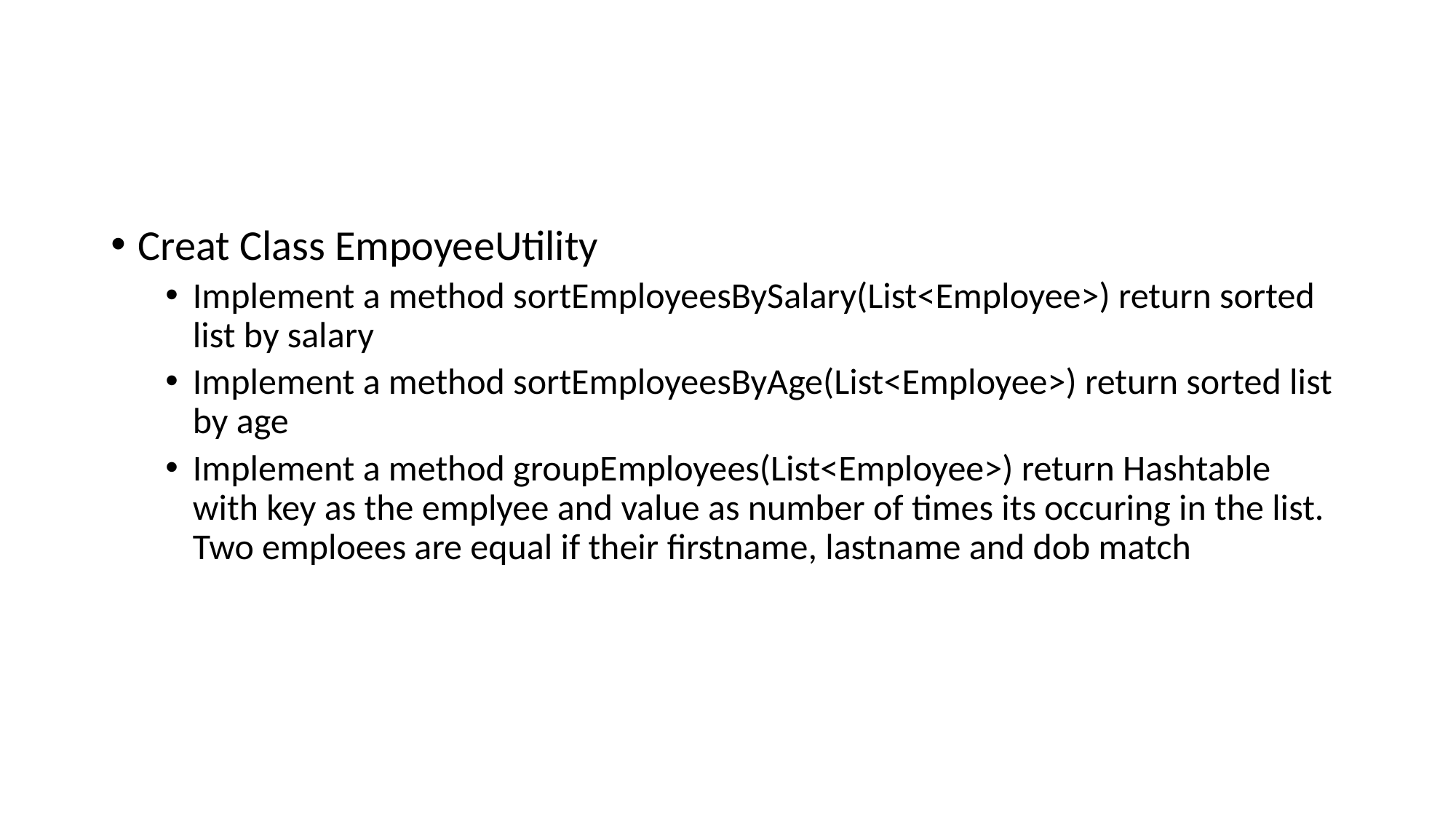

#
Creat Class EmpoyeeUtility
Implement a method sortEmployeesBySalary(List<Employee>) return sorted list by salary
Implement a method sortEmployeesByAge(List<Employee>) return sorted list by age
Implement a method groupEmployees(List<Employee>) return Hashtable with key as the emplyee and value as number of times its occuring in the list.
Two emploees are equal if their firstname, lastname and dob match